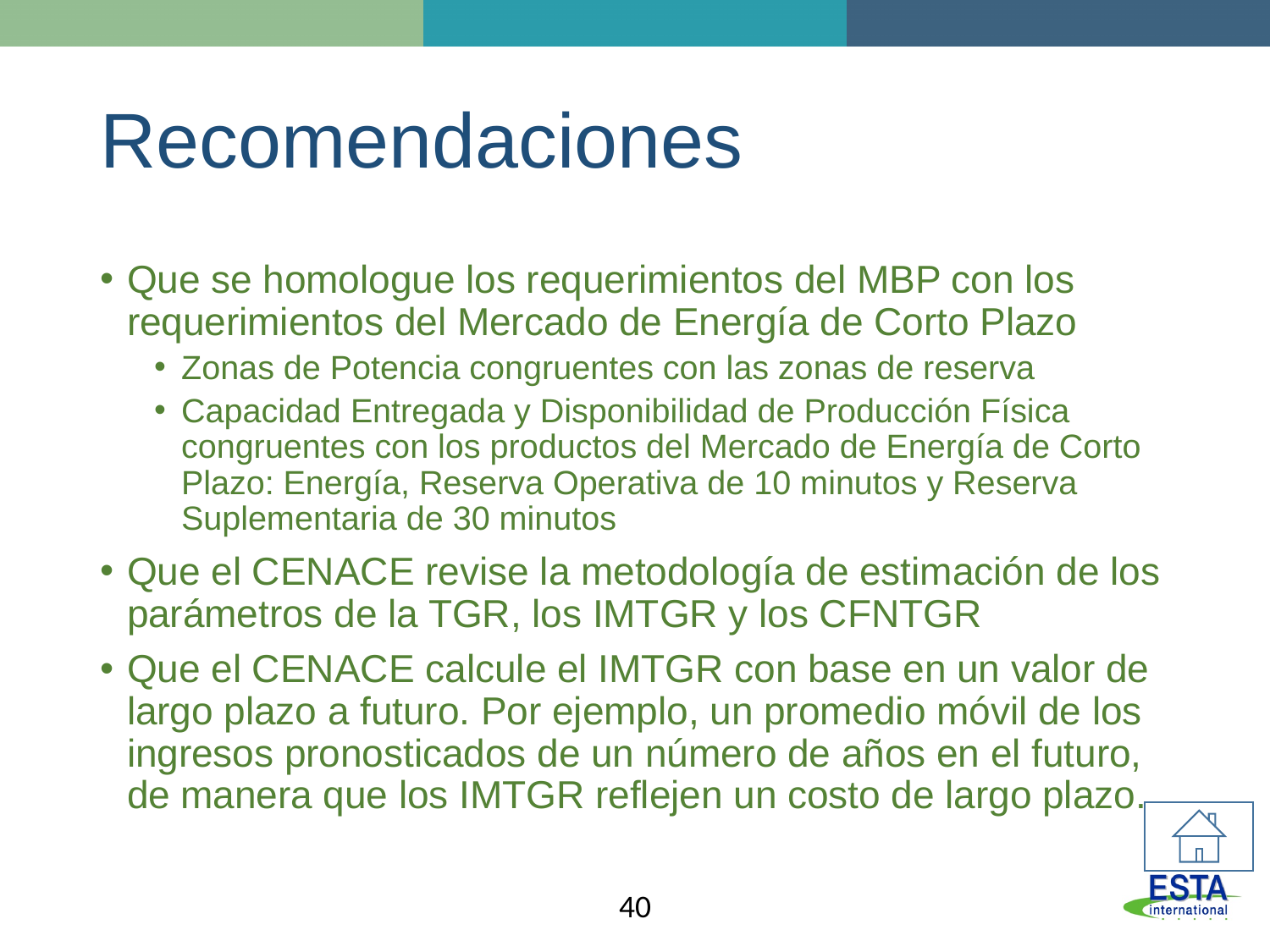

# Recomendaciones
Que se homologue los requerimientos del MBP con los requerimientos del Mercado de Energía de Corto Plazo
Zonas de Potencia congruentes con las zonas de reserva
Capacidad Entregada y Disponibilidad de Producción Física congruentes con los productos del Mercado de Energía de Corto Plazo: Energía, Reserva Operativa de 10 minutos y Reserva Suplementaria de 30 minutos
Que el CENACE revise la metodología de estimación de los parámetros de la TGR, los IMTGR y los CFNTGR
Que el CENACE calcule el IMTGR con base en un valor de largo plazo a futuro. Por ejemplo, un promedio móvil de los ingresos pronosticados de un número de años en el futuro, de manera que los IMTGR reflejen un costo de largo plazo.

40